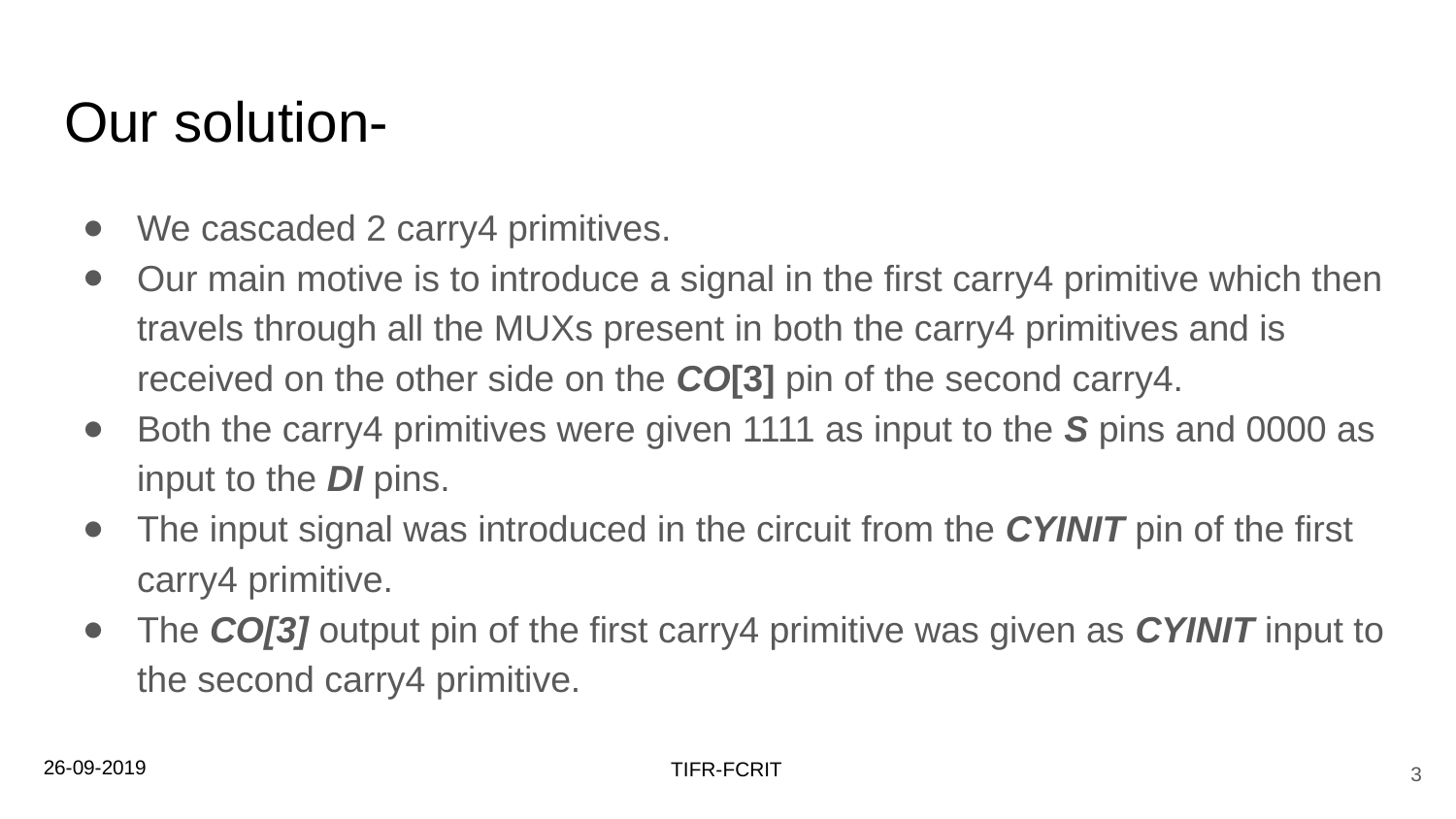

# Our solution-
We cascaded 2 carry4 primitives.
Our main motive is to introduce a signal in the first carry4 primitive which then travels through all the MUXs present in both the carry4 primitives and is received on the other side on the CO[3] pin of the second carry4.
Both the carry4 primitives were given 1111 as input to the S pins and 0000 as input to the DI pins.
The input signal was introduced in the circuit from the CYINIT pin of the first carry4 primitive.
The CO[3] output pin of the first carry4 primitive was given as CYINIT input to the second carry4 primitive.
26-09-2019
3
TIFR-FCRIT